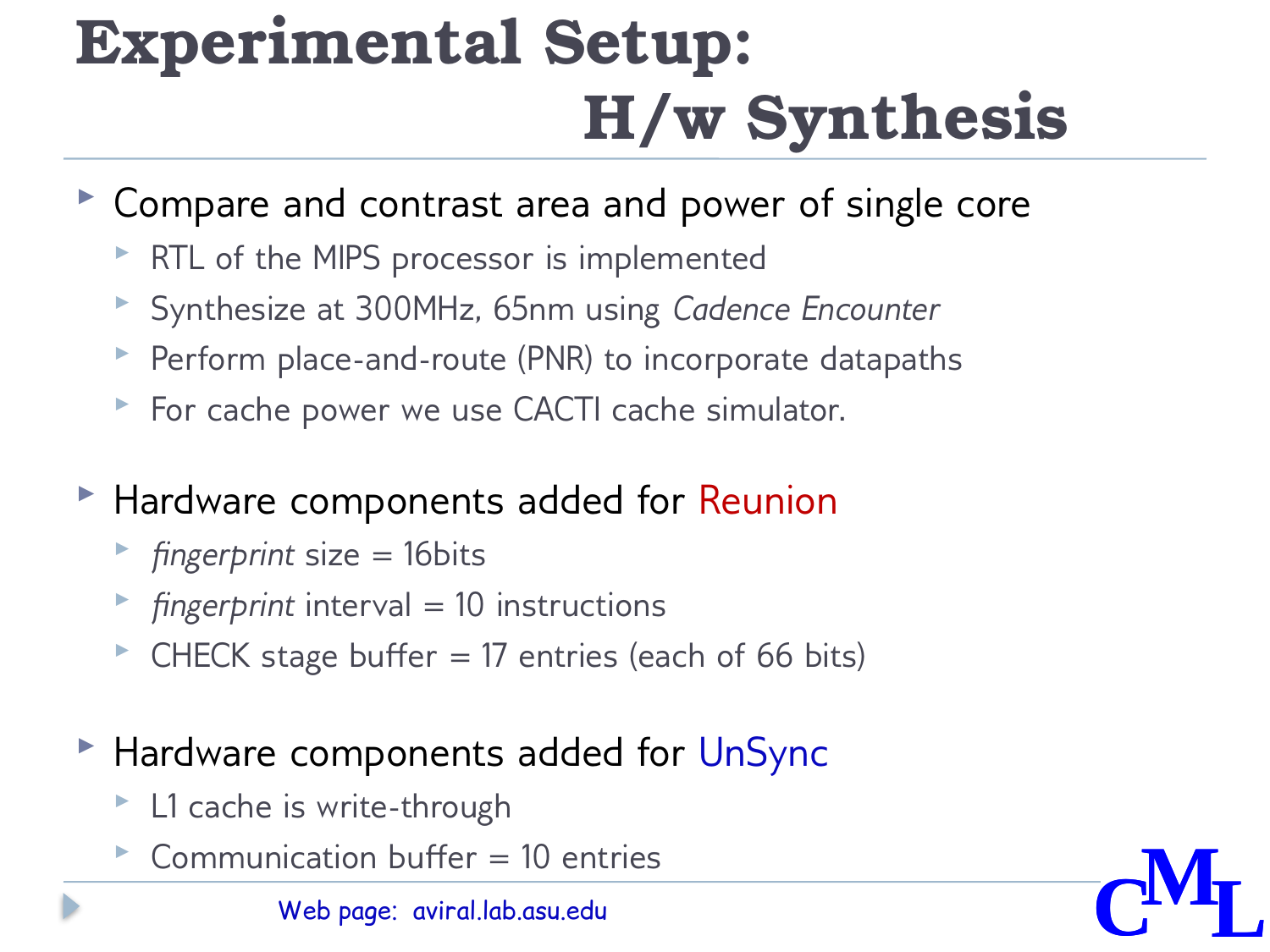

# Experimental Setup: H/w Synthesis
Compare and contrast area and power of single core
RTL of the MIPS processor is implemented
Synthesize at 300MHz, 65nm using Cadence Encounter
Perform place-and-route (PNR) to incorporate datapaths
For cache power we use CACTI cache simulator.

Hardware components added for Reunion
fingerprint size = 16bits
fingerprint interval = 10 instructions
CHECK stage buffer = 17 entries (each of 66 bits)

Hardware components added for UnSync
L1 cache is write-through
Communication buffer = 10 entries